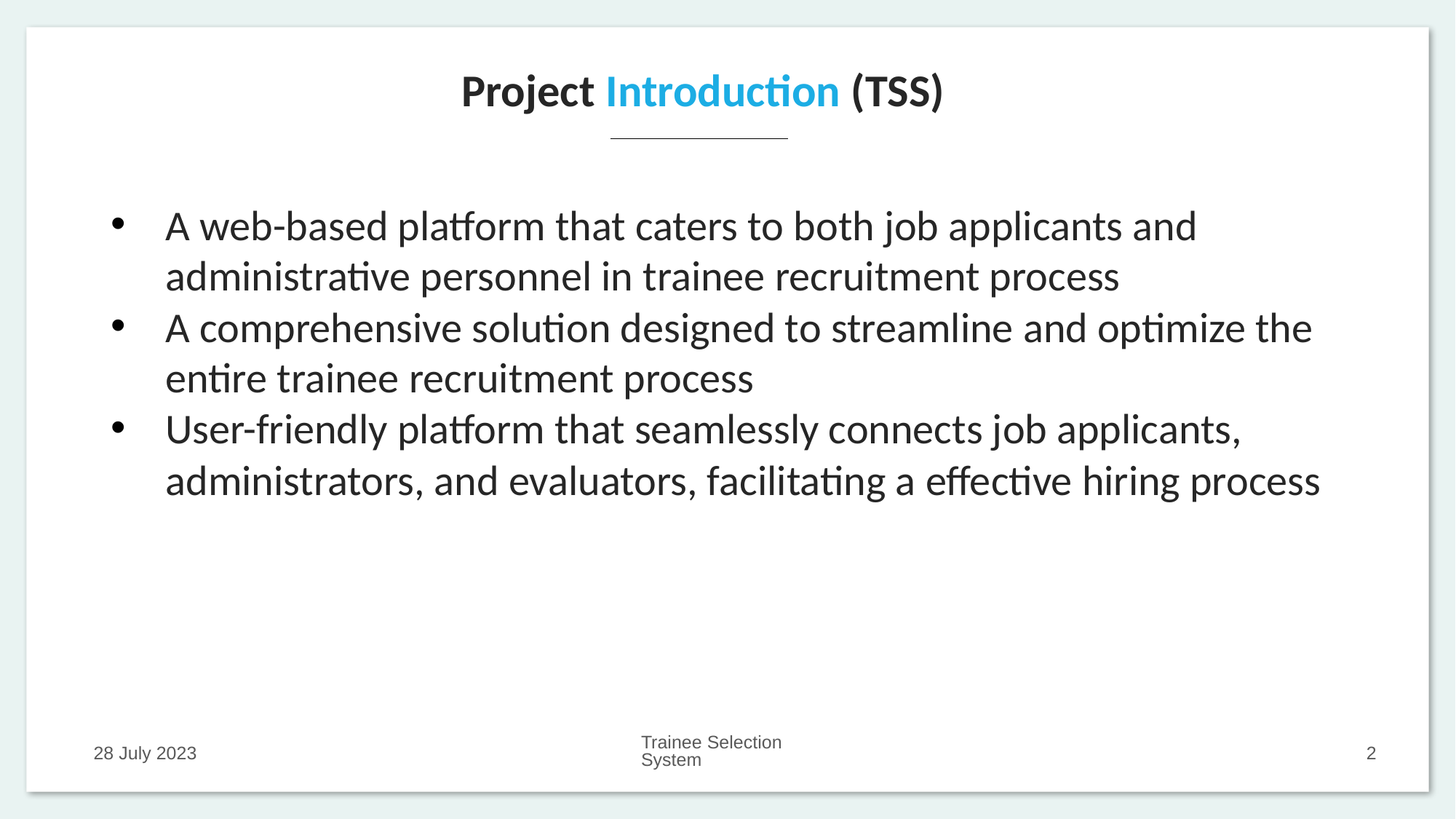

Project Introduction (TSS)
A web-based platform that caters to both job applicants and administrative personnel in trainee recruitment process
A comprehensive solution designed to streamline and optimize the entire trainee recruitment process
User-friendly platform that seamlessly connects job applicants, administrators, and evaluators, facilitating a effective hiring process

28 July 2023
Trainee Selection System
2